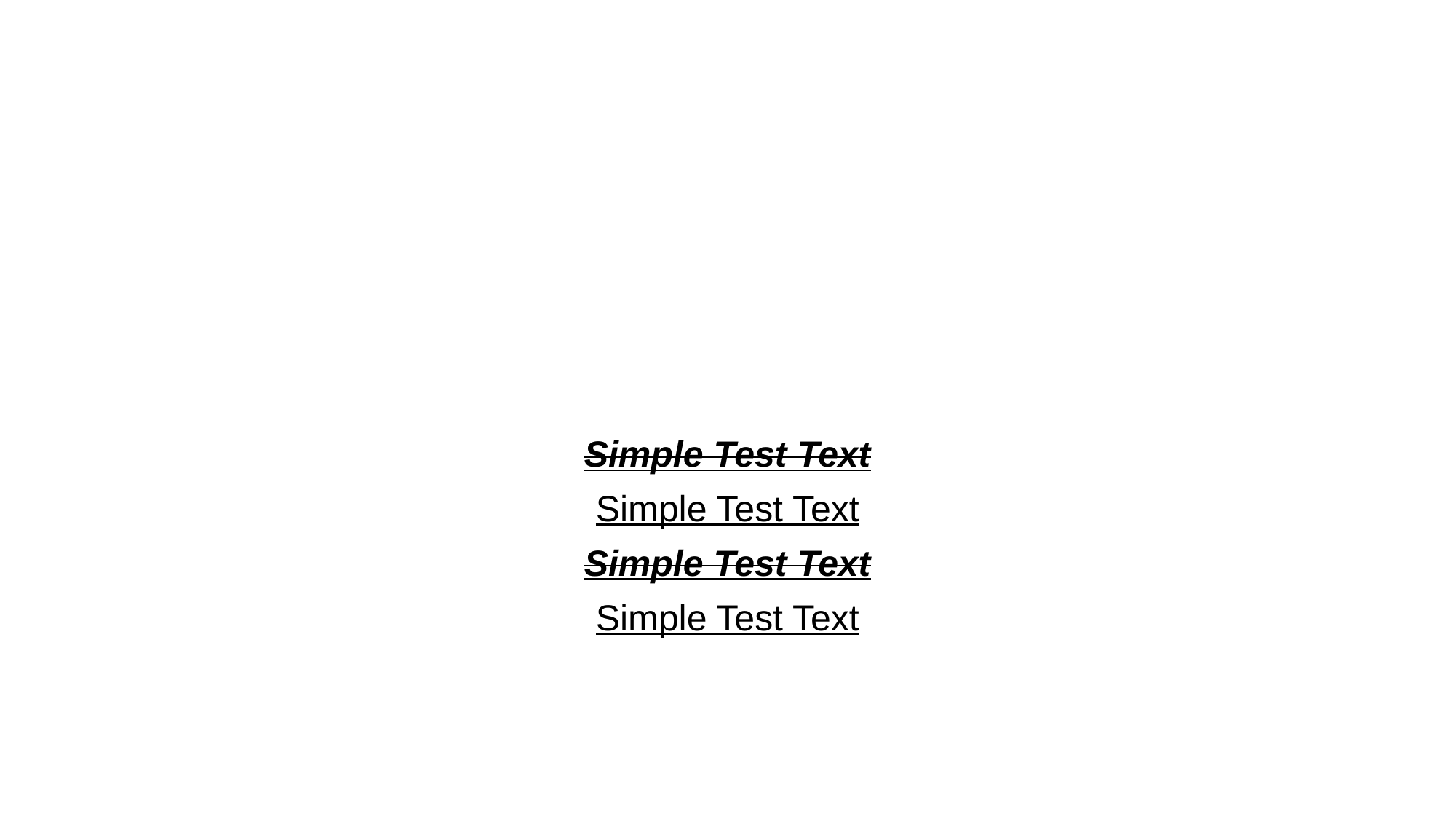

#
Simple Test Text
Simple Test Text
Simple Test Text
Simple Test Text